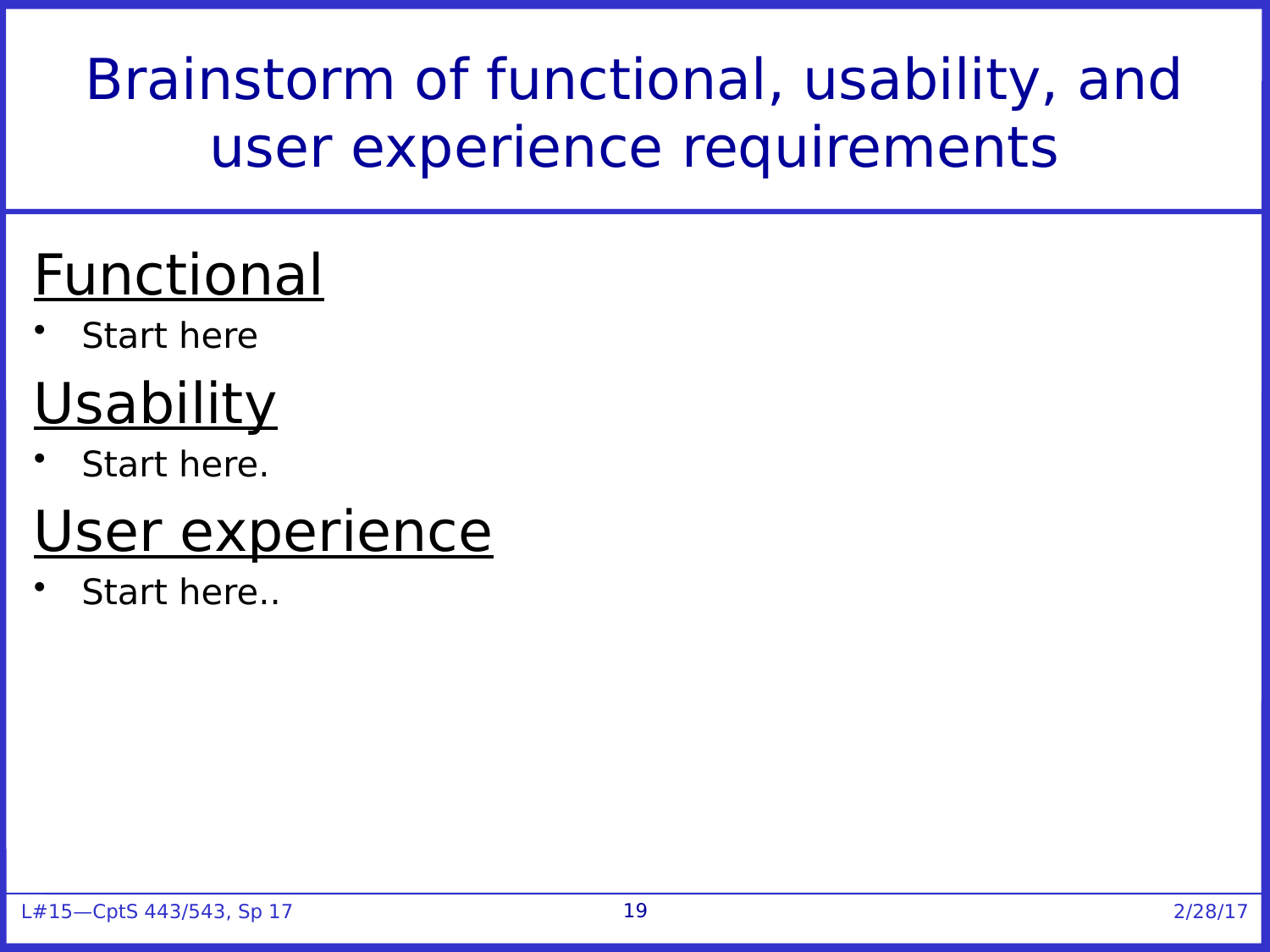

# Brainstorm of functional, usability, and user experience requirements
Functional
Start here
Usability
Start here.
User experience
Start here..
19